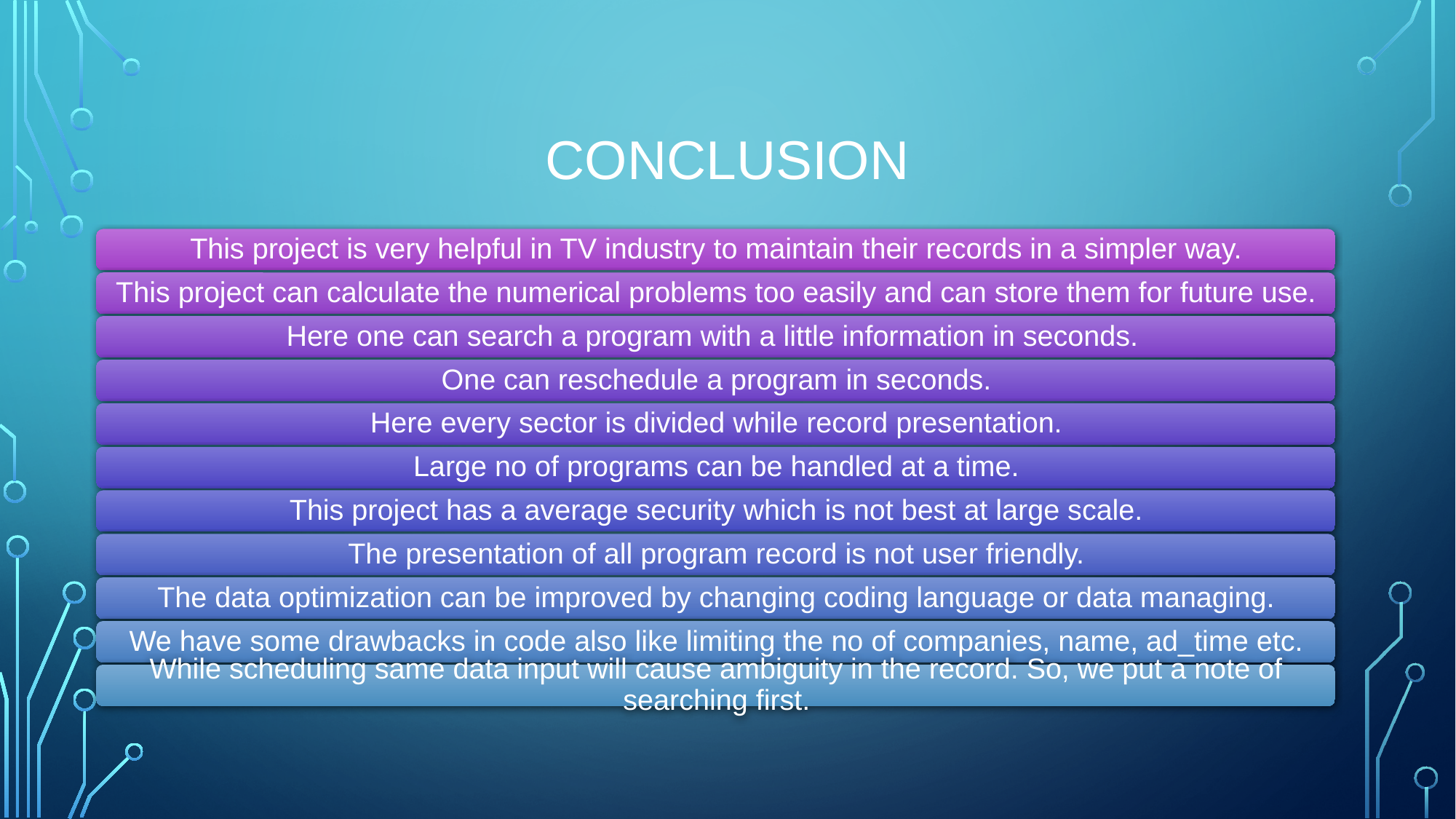

# conclusion
This project is very helpful in TV industry to maintain their records in a simpler way.
This project can calculate the numerical problems too easily and can store them for future use.
Here one can search a program with a little information in seconds.
One can reschedule a program in seconds.
Here every sector is divided while record presentation.
Large no of programs can be handled at a time.
This project has a average security which is not best at large scale.
The presentation of all program record is not user friendly.
The data optimization can be improved by changing coding language or data managing.
We have some drawbacks in code also like limiting the no of companies, name, ad_time etc.
While scheduling same data input will cause ambiguity in the record. So, we put a note of searching first.